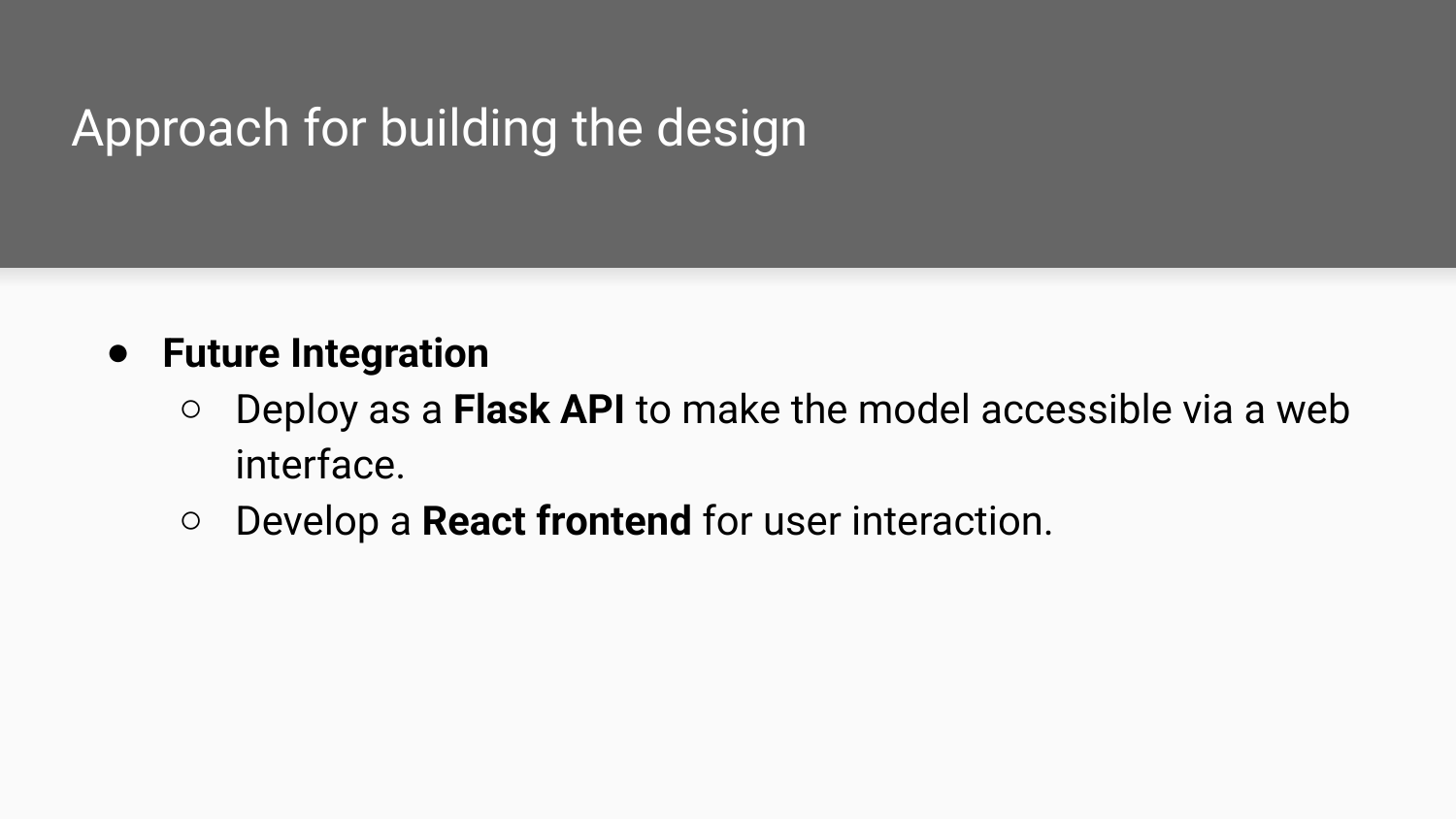

# Approach for building the design
Future Integration
Deploy as a Flask API to make the model accessible via a web interface.
Develop a React frontend for user interaction.